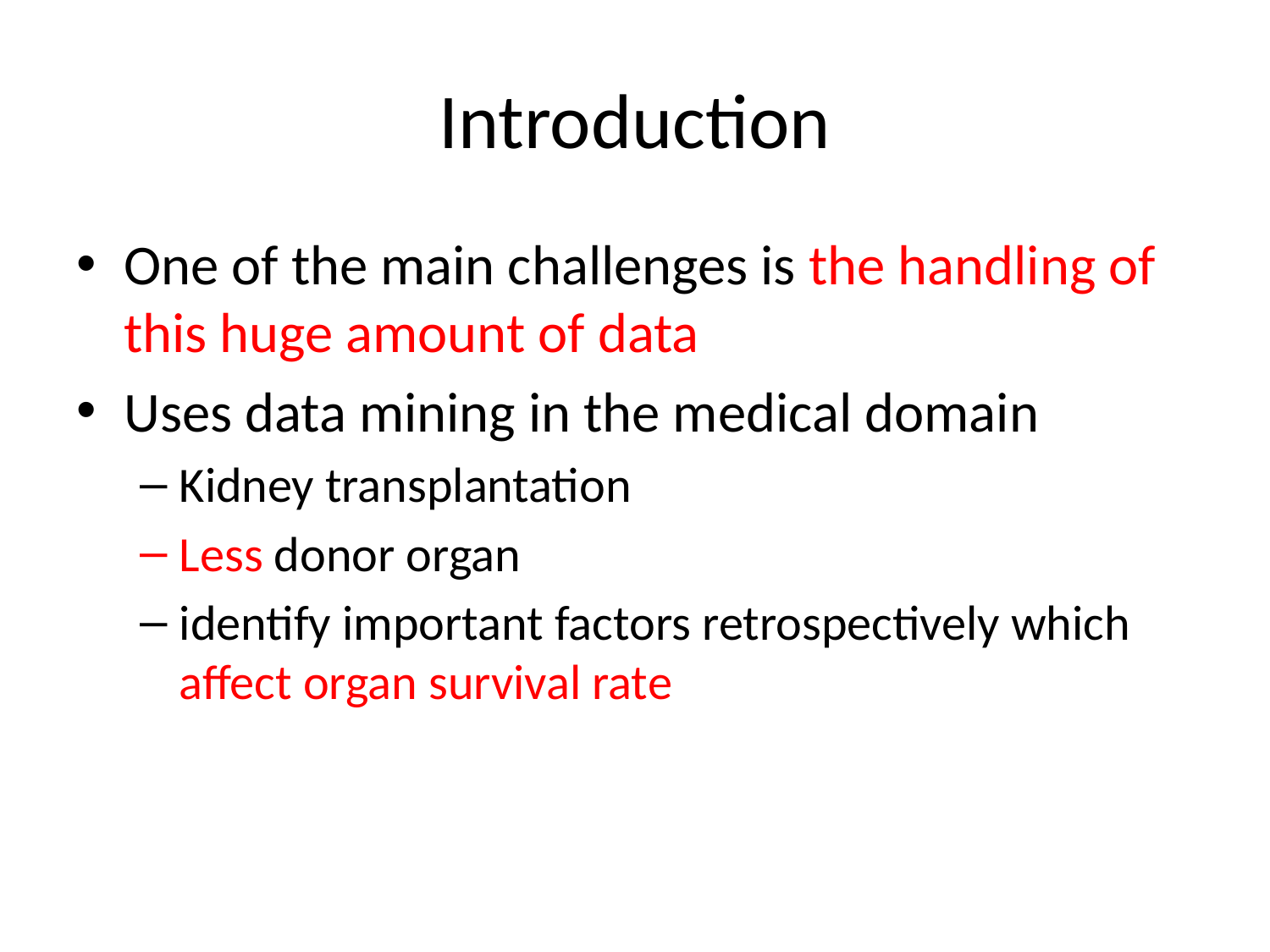

# Introduction
One of the main challenges is the handling of this huge amount of data
Uses data mining in the medical domain
Kidney transplantation
Less donor organ
identify important factors retrospectively which affect organ survival rate